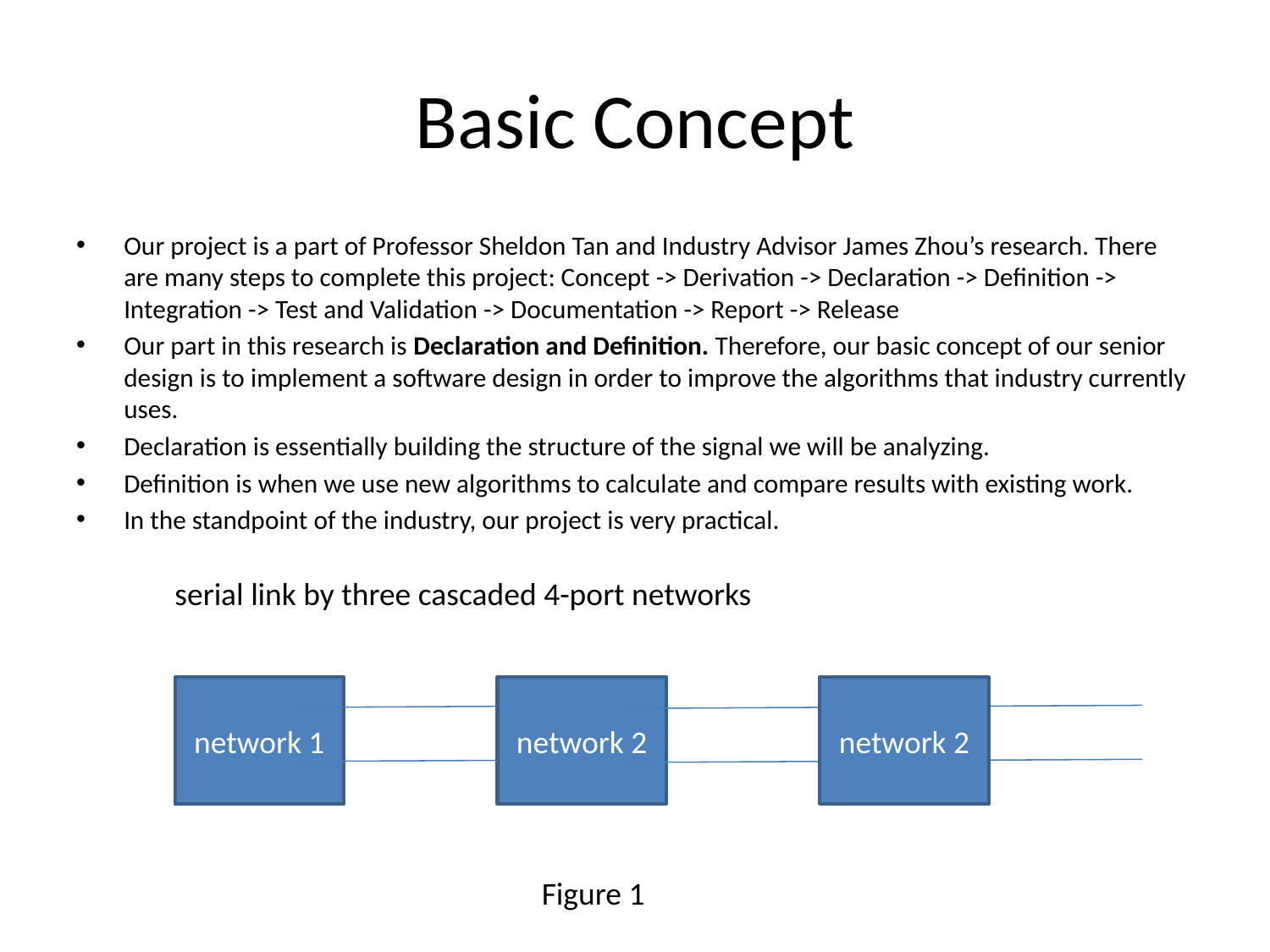

# Basic Concept
Our project is a part of Professor Sheldon Tan and Industry Advisor James Zhou’s research. There are many steps to complete this project: Concept -> Derivation -> Declaration -> Definition -> Integration -> Test and Validation -> Documentation -> Report -> Release
Our part in this research is Declaration and Definition. Therefore, our basic concept of our senior design is to implement a software design in order to improve the algorithms that industry currently uses.
Declaration is essentially building the structure of the signal we will be analyzing.
Definition is when we use new algorithms to calculate and compare results with existing work.
In the standpoint of the industry, our project is very practical.

serial link by three cascaded 4-port networks
network 1
network 2
network 2

Figure 1